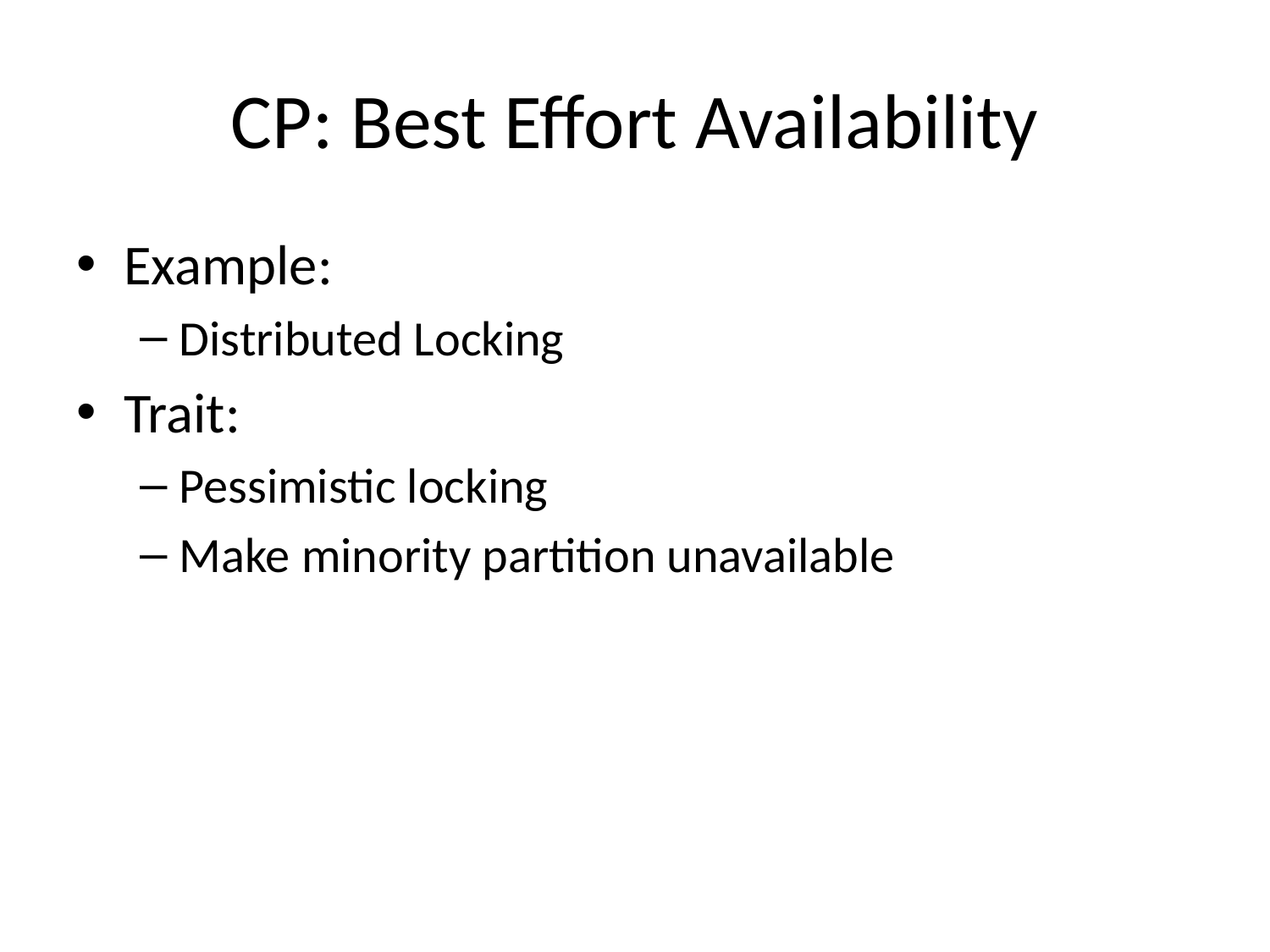

# CP: Best Effort Availability
Example:
Distributed Locking
Trait:
Pessimistic locking
Make minority partition unavailable